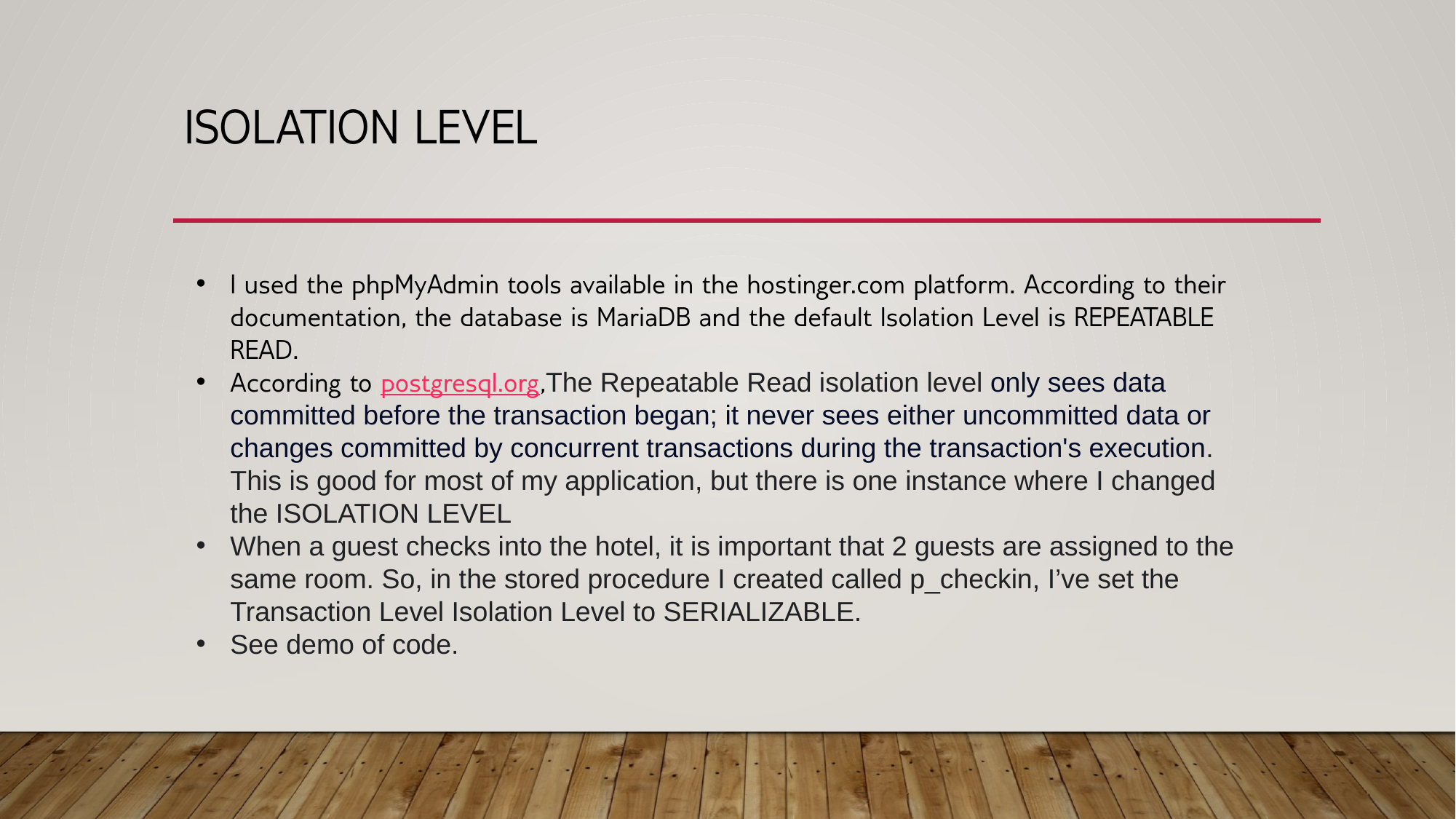

# ISOLATION Level
I used the phpMyAdmin tools available in the hostinger.com platform. According to their documentation, the database is MariaDB and the default Isolation Level is REPEATABLE READ.
According to postgresql.org,The Repeatable Read isolation level only sees data committed before the transaction began; it never sees either uncommitted data or changes committed by concurrent transactions during the transaction's execution. This is good for most of my application, but there is one instance where I changed the ISOLATION LEVEL
When a guest checks into the hotel, it is important that 2 guests are assigned to the same room. So, in the stored procedure I created called p_checkin, I’ve set the Transaction Level Isolation Level to SERIALIZABLE.
See demo of code.